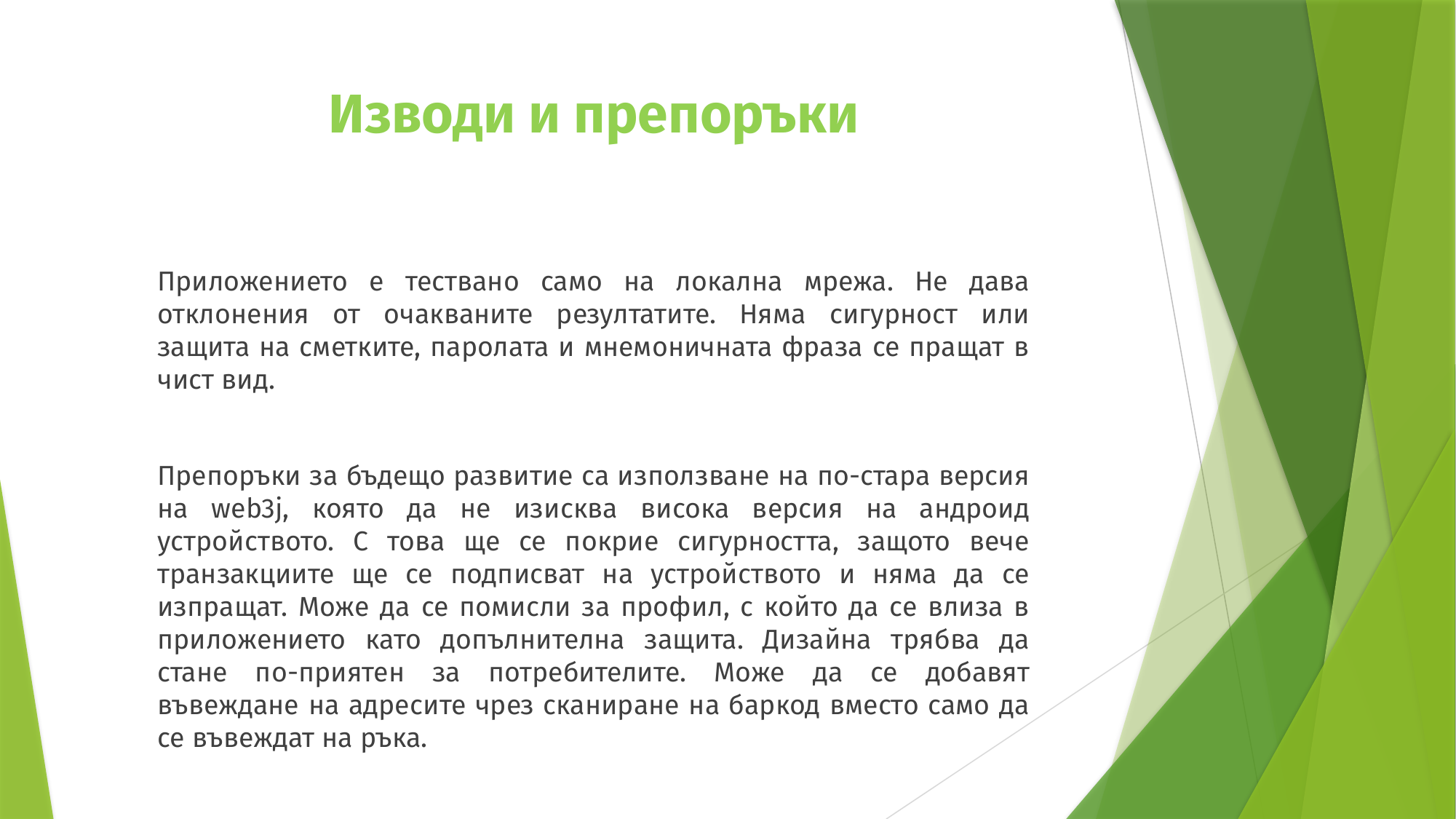

# Изводи и препоръки
Приложението е тествано само на локална мрежа. Не дава отклонения от очакваните резултатите. Няма сигурност или защита на сметките, паролата и мнемоничната фраза се пращат в чист вид.

Препоръки за бъдещо развитие са използване на по-стара версия на web3j, която да не изисква висока версия на андроид устройството. С това ще се покрие сигурността, защото вече транзакциите ще се подписват на устройството и няма да се изпращат. Може да се помисли за профил, с който да се влиза в приложението като допълнителна защита. Дизайна трябва да стане по-приятен за потребителите. Може да се добавят въвеждане на адресите чрез сканиране на баркод вместо само да се въвеждат на ръка.